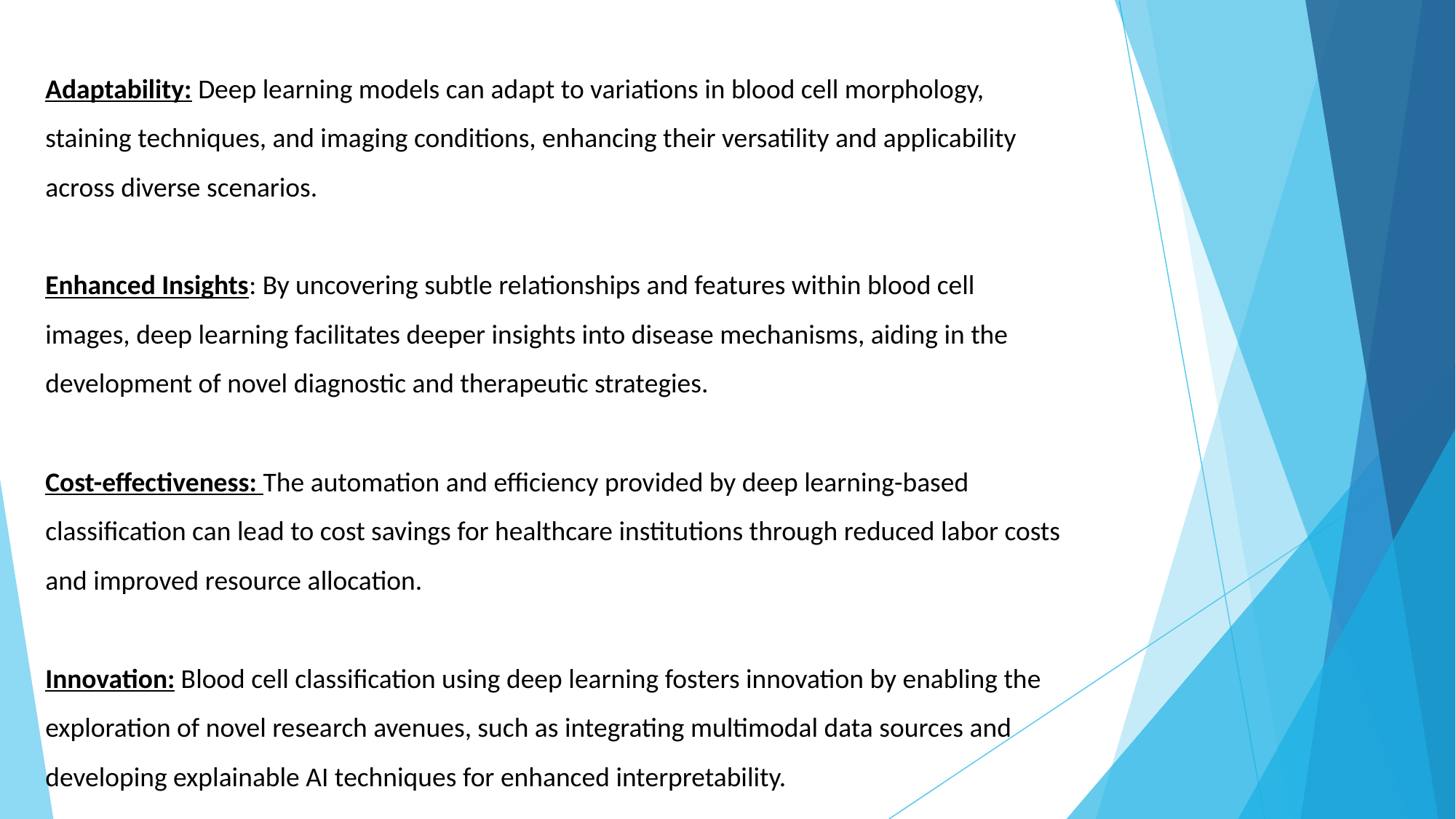

#
Adaptability: Deep learning models can adapt to variations in blood cell morphology, staining techniques, and imaging conditions, enhancing their versatility and applicability across diverse scenarios.

Enhanced Insights: By uncovering subtle relationships and features within blood cell images, deep learning facilitates deeper insights into disease mechanisms, aiding in the development of novel diagnostic and therapeutic strategies.

Cost-effectiveness: The automation and efficiency provided by deep learning-based classification can lead to cost savings for healthcare institutions through reduced labor costs and improved resource allocation.

Innovation: Blood cell classification using deep learning fosters innovation by enabling the exploration of novel research avenues, such as integrating multimodal data sources and developing explainable AI techniques for enhanced interpretability.